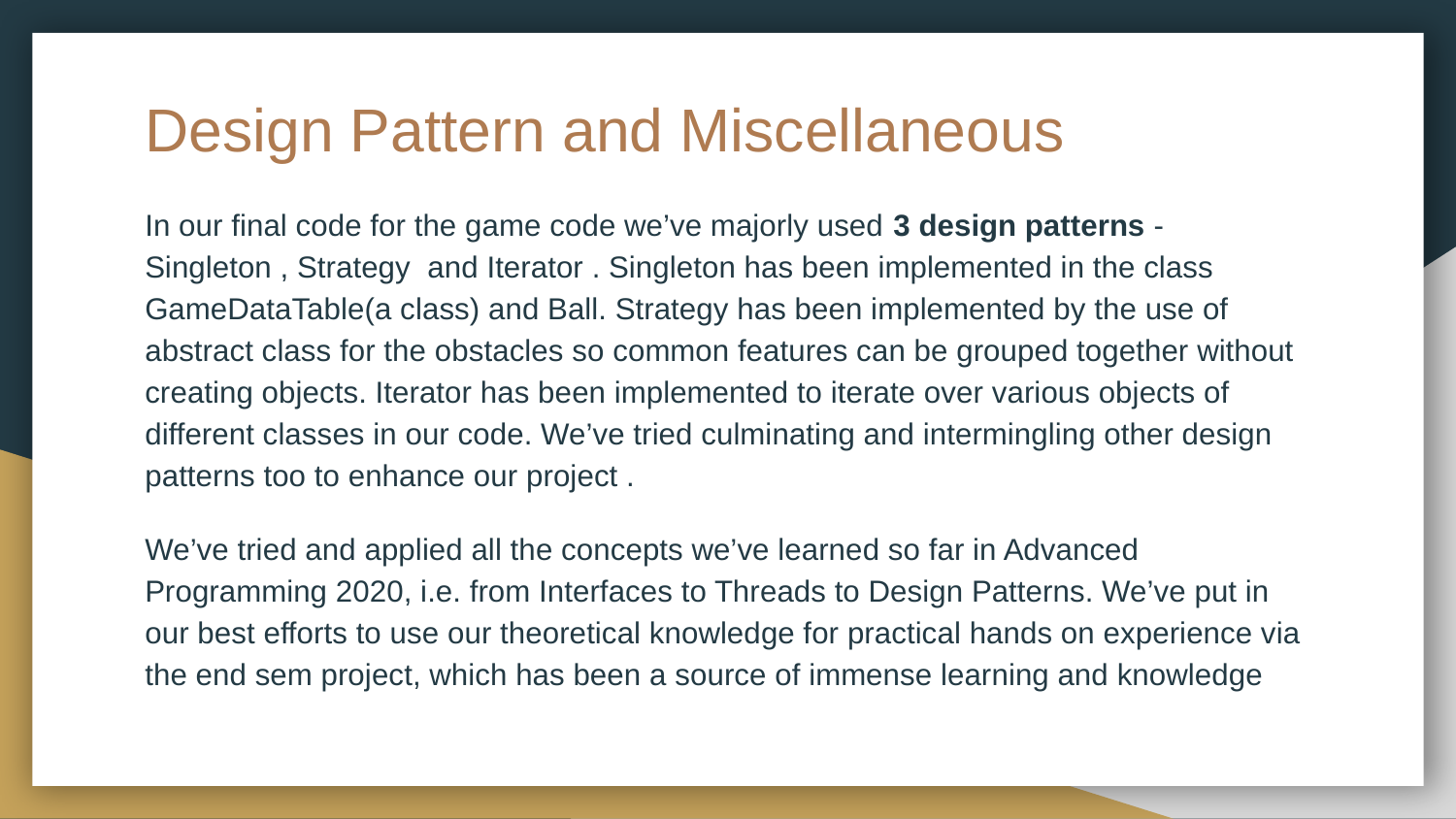

# Design Pattern and Miscellaneous
In our final code for the game code we’ve majorly used 3 design patterns - Singleton , Strategy  and Iterator . Singleton has been implemented in the class GameDataTable(a class) and Ball. Strategy has been implemented by the use of abstract class for the obstacles so common features can be grouped together without creating objects. Iterator has been implemented to iterate over various objects of different classes in our code. We’ve tried culminating and intermingling other design patterns too to enhance our project .
We’ve tried and applied all the concepts we’ve learned so far in Advanced Programming 2020, i.e. from Interfaces to Threads to Design Patterns. We’ve put in our best efforts to use our theoretical knowledge for practical hands on experience via the end sem project, which has been a source of immense learning and knowledge